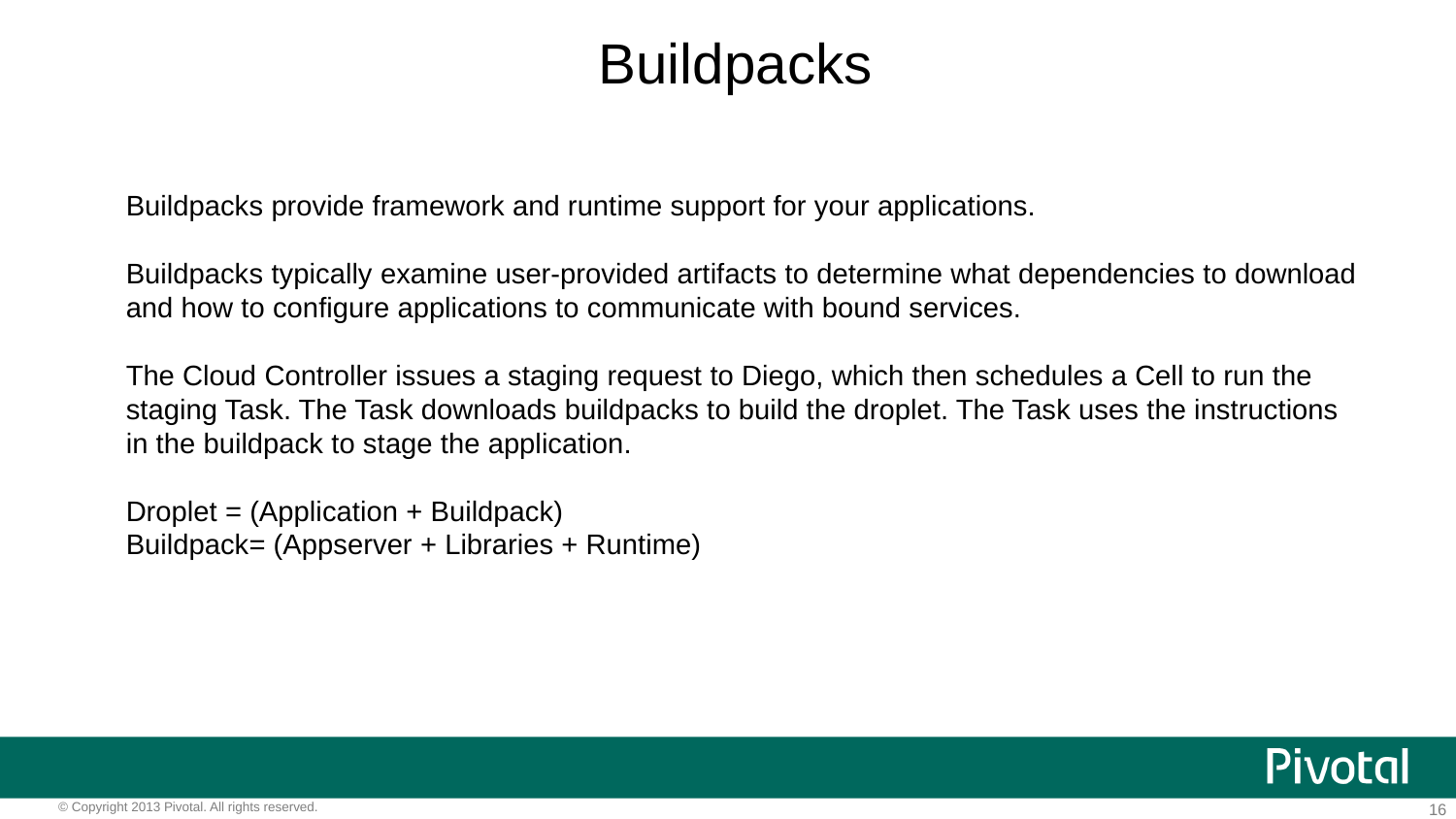

Buildpacks
Buildpacks provide framework and runtime support for your applications.

Buildpacks typically examine user-provided artifacts to determine what dependencies to download and how to configure applications to communicate with bound services.

The Cloud Controller issues a staging request to Diego, which then schedules a Cell to run the staging Task. The Task downloads buildpacks to build the droplet. The Task uses the instructions in the buildpack to stage the application.

Droplet = (Application + Buildpack)
Buildpack= (Appserver + Libraries + Runtime)